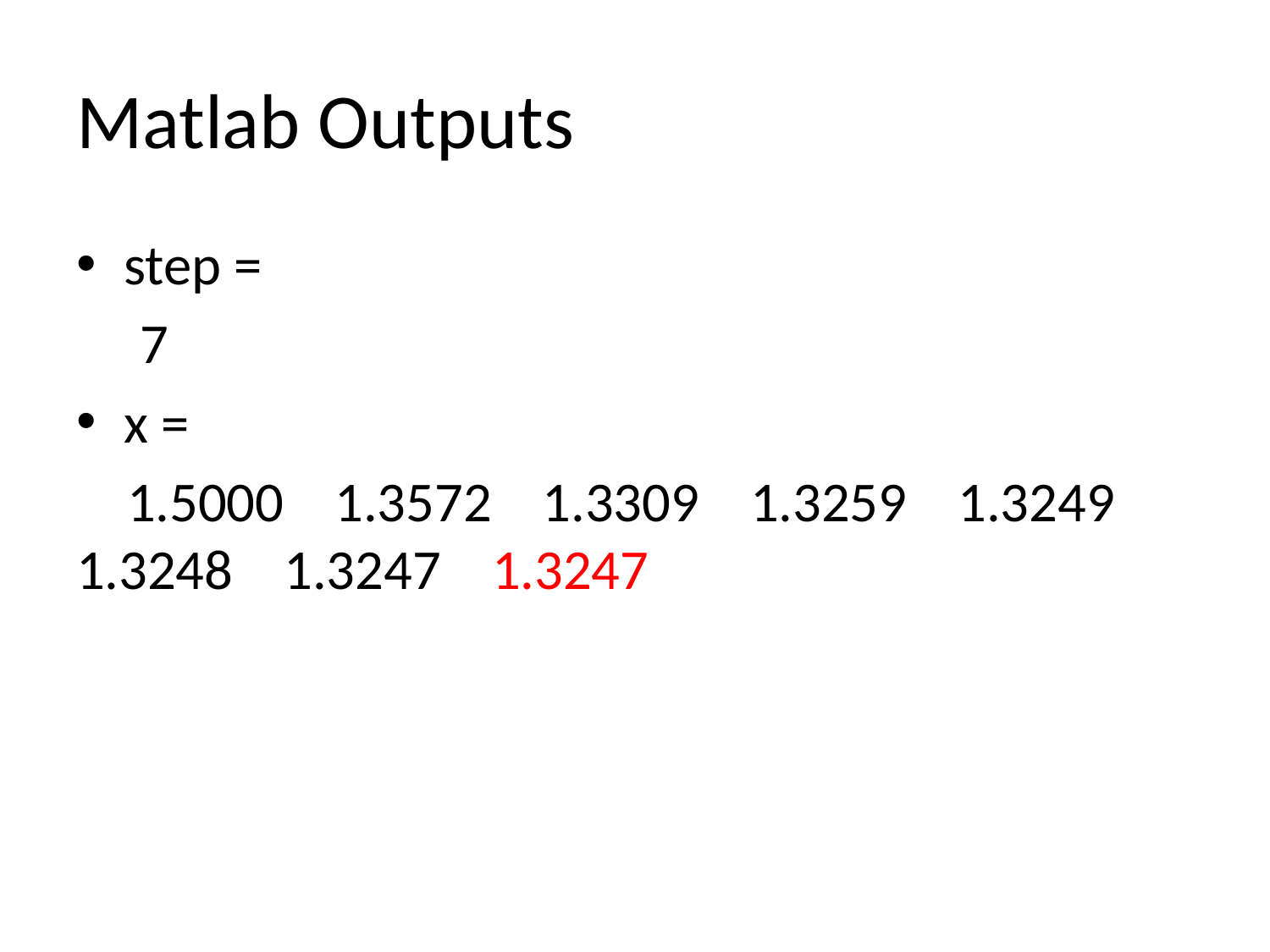

# Matlab Outputs
step =
     7
x =
    1.5000    1.3572    1.3309    1.3259    1.3249    1.3248    1.3247    1.3247